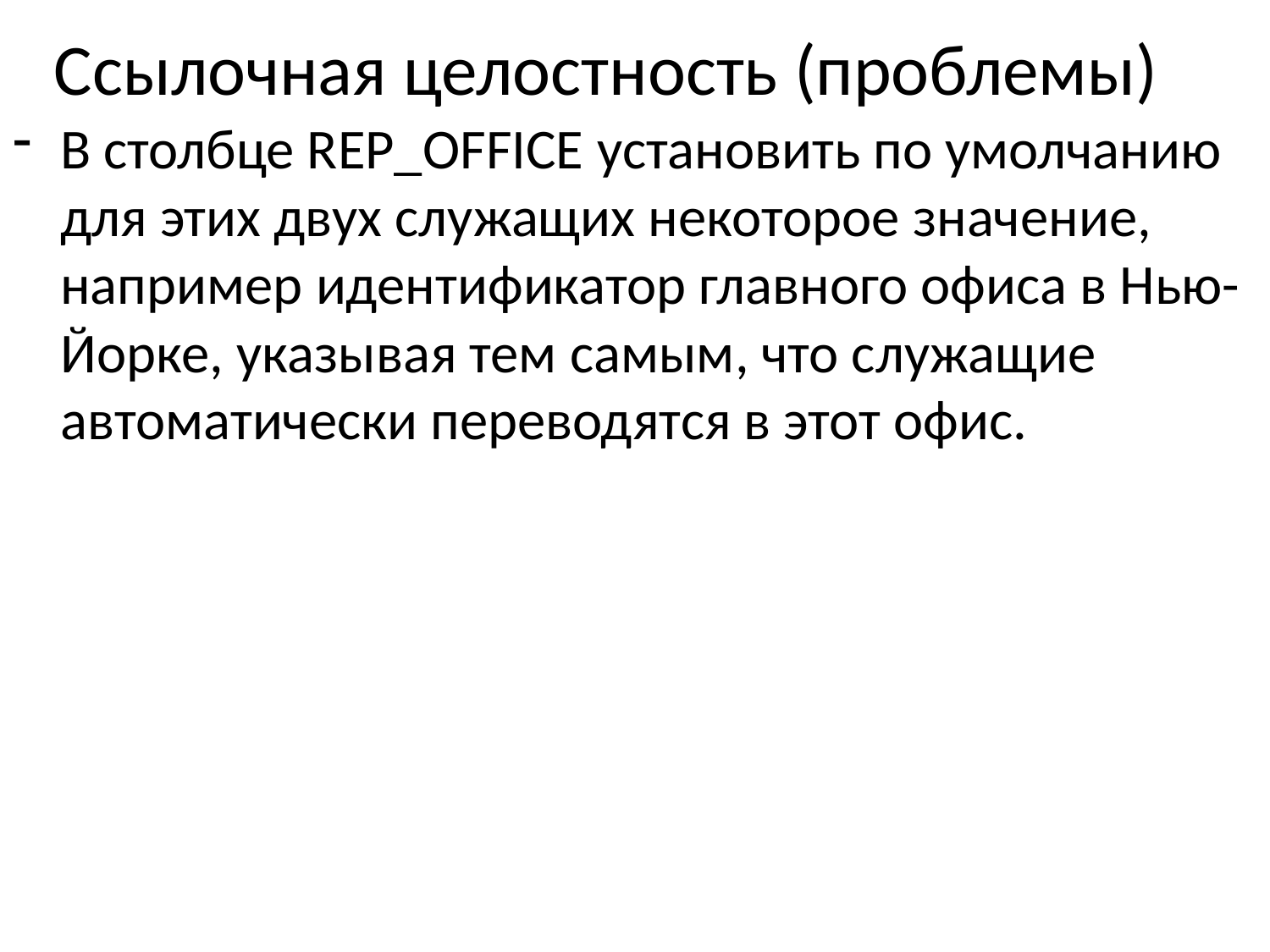

# Ссылочная целостность (проблемы)
В столбце REP_OFFICE установить по умолчанию для этих двух служащих некоторое значение, например идентификатор главного офиса в Нью-Йорке, указывая тем самым, что служащие автоматически переводятся в этот офис.